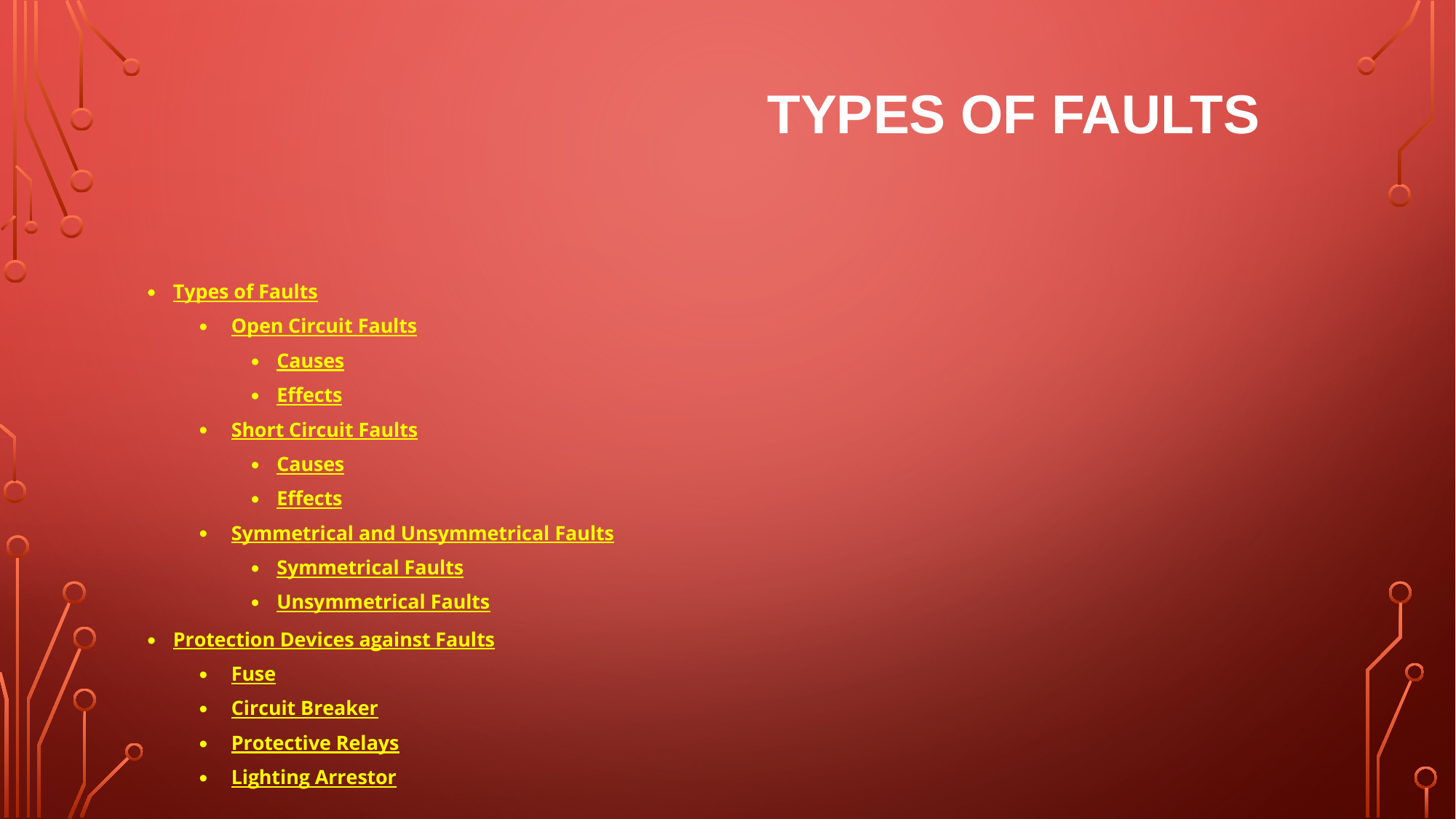

# Types of faults
Types of Faults
Open Circuit Faults
Causes
Effects
Short Circuit Faults
Causes
Effects
Symmetrical and Unsymmetrical Faults
Symmetrical Faults
Unsymmetrical Faults
Protection Devices against Faults
Fuse
Circuit Breaker
Protective Relays
Lighting Arrestor